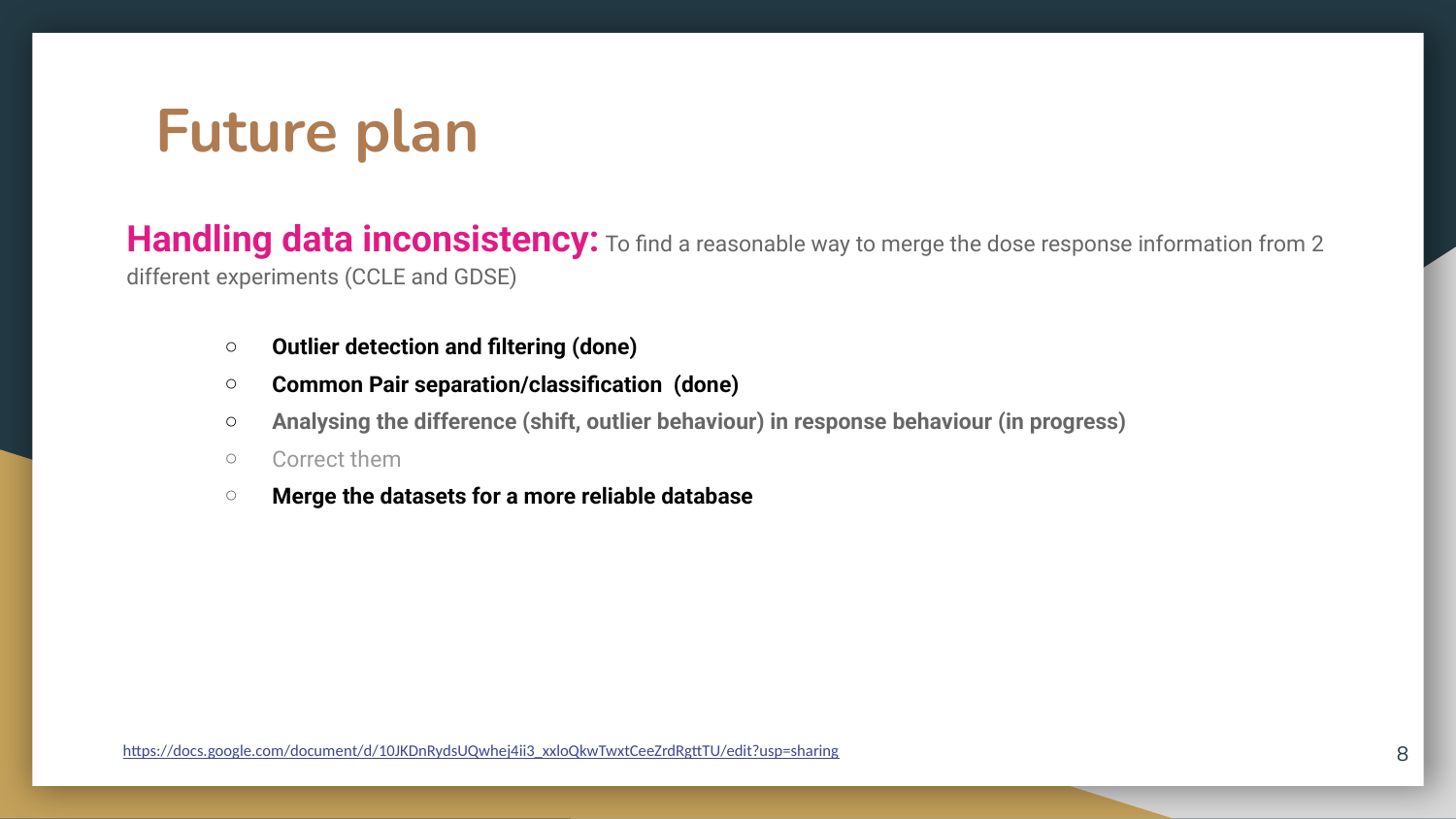

# Future plan
Handling data inconsistency: To find a reasonable way to merge the dose response information from 2 different experiments (CCLE and GDSE)
Outlier detection and filtering (done)
Common Pair separation/classification  (done)
Analysing the difference (shift, outlier behaviour) in response behaviour (in progress)
Correct them
Merge the datasets for a more reliable database

8
https://docs.google.com/document/d/10JKDnRydsUQwhej4ii3_xxloQkwTwxtCeeZrdRgttTU/edit?usp=sharing